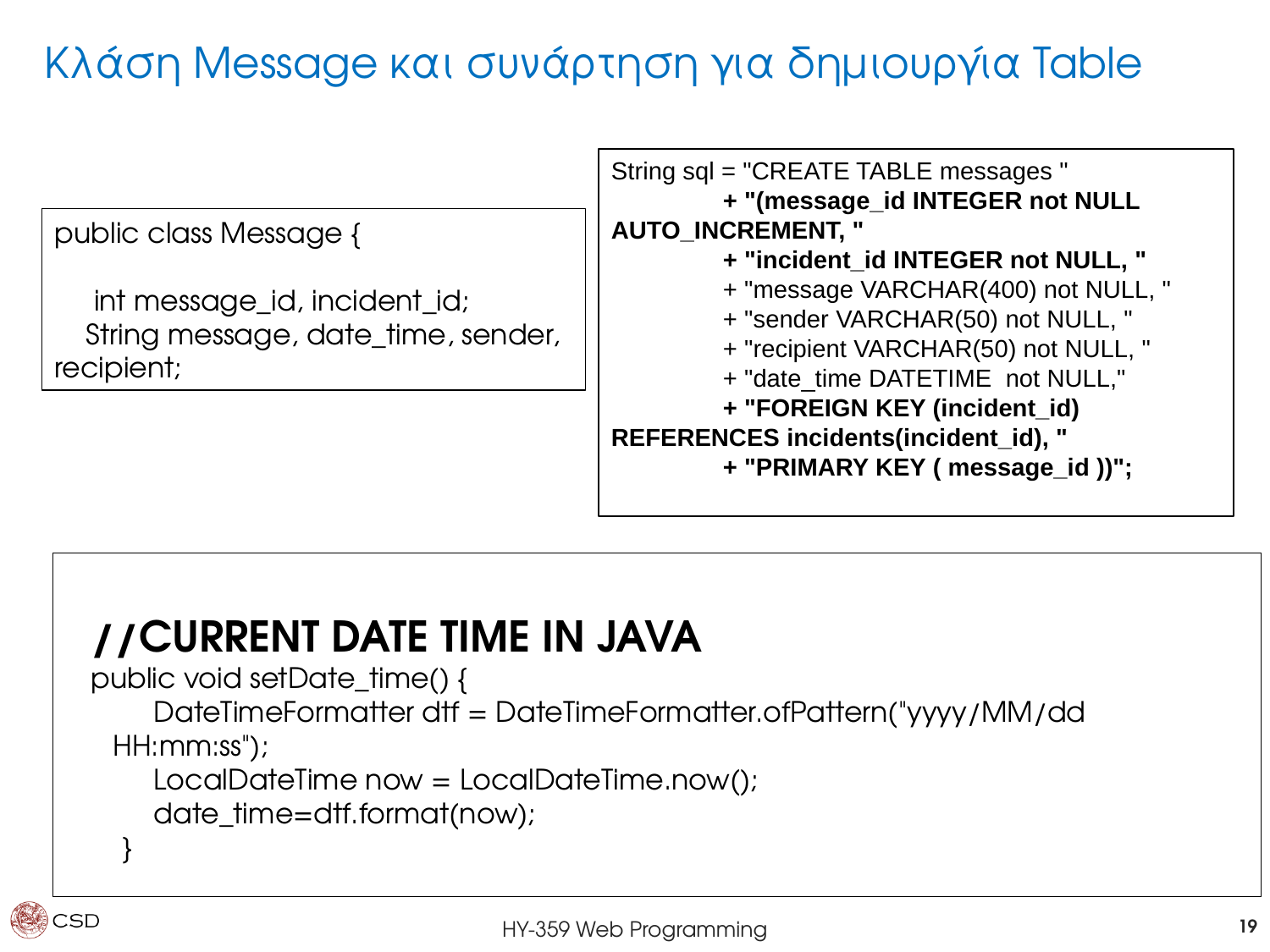

Κλάση Message και συνάρτηση για δημιουργία Table

String sql = "CREATE TABLE messages "
                + "(message_id INTEGER not NULL AUTO_INCREMENT, "
                + "incident_id INTEGER not NULL, "
                + "message VARCHAR(400) not NULL, "
                + "sender VARCHAR(50) not NULL, "
                + "recipient VARCHAR(50) not NULL, "
                + "date_time DATETIME  not NULL,"
                + "FOREIGN KEY (incident_id) REFERENCES incidents(incident_id), "
                + "PRIMARY KEY ( message_id ))";

public class Message {

     int message_id, incident_id;
    String message, date_time, sender, recipient;

//CURRENT DATE TIME IN JAVA
public void setDate_time() {
        DateTimeFormatter dtf = DateTimeFormatter.ofPattern("yyyy/MM/dd HH:mm:ss");
        LocalDateTime now = LocalDateTime.now();
        date_time=dtf.format(now);
    }
19